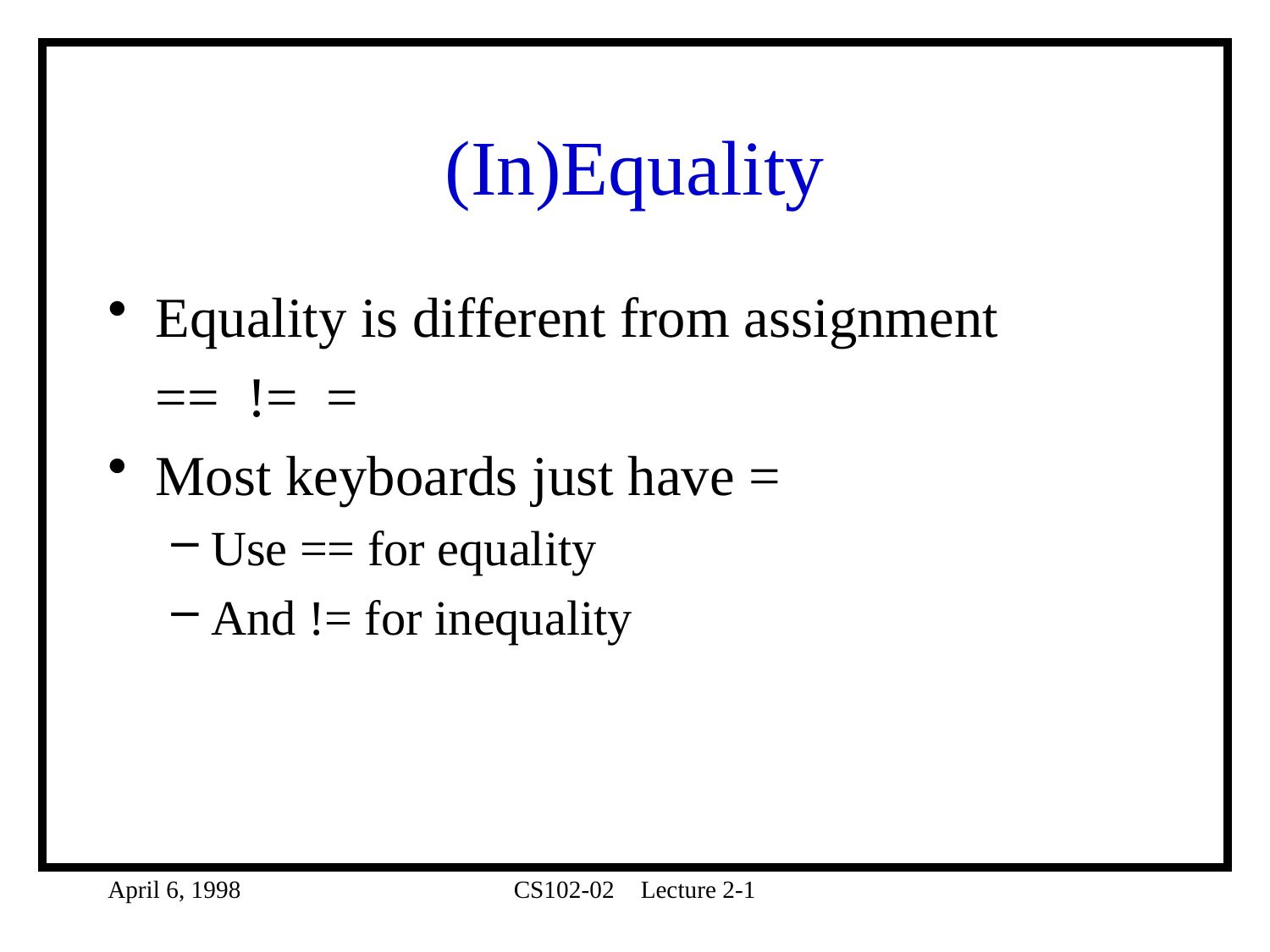

# (In)Equality
Equality is different from assignment
	==  !=  =
Most keyboards just have =
Use == for equality
And != for inequality